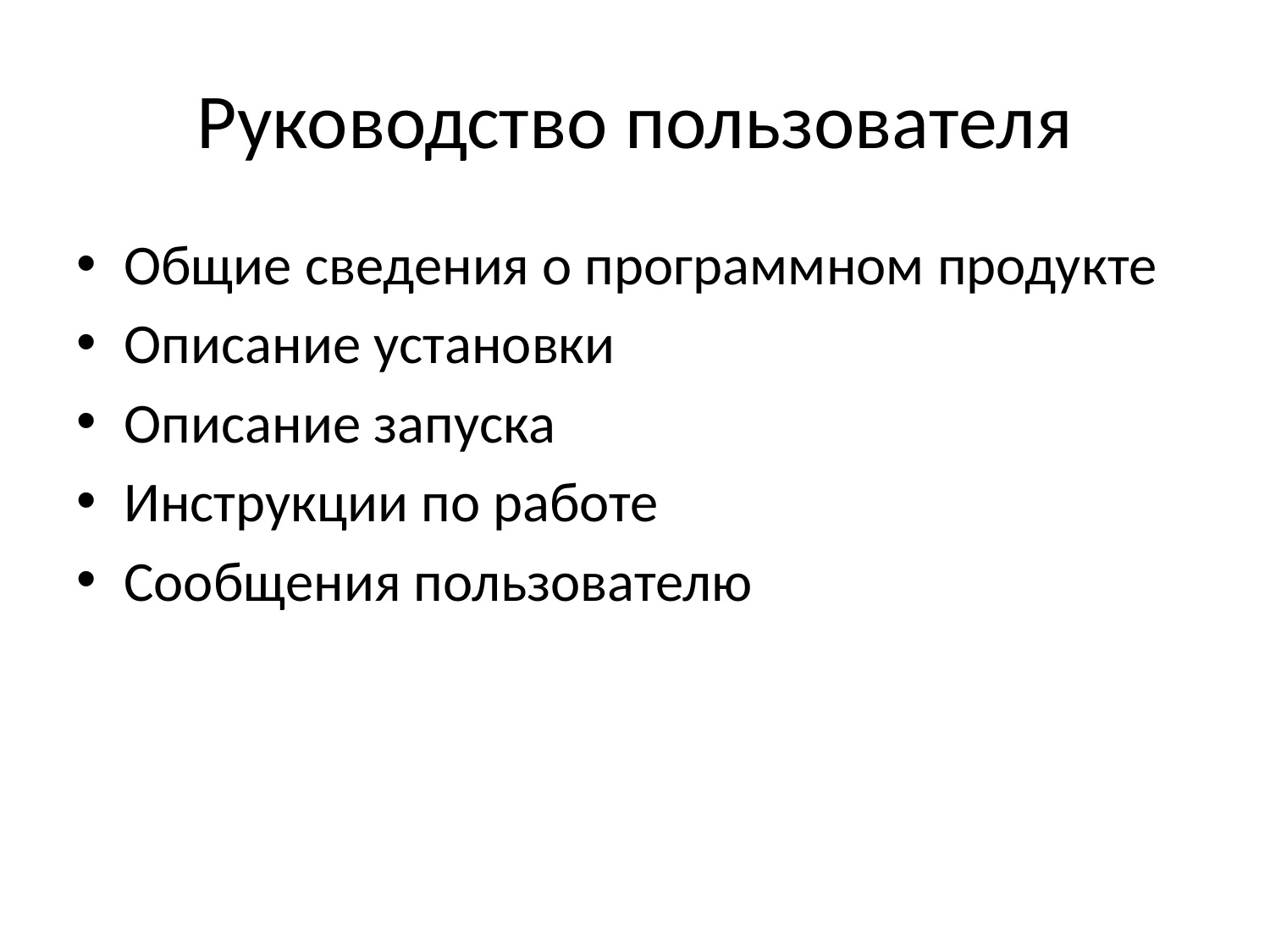

# Руководство пользователя
Общие сведения о программном продукте
Описание установки
Описание запуска
Инструкции по работе
Сообщения пользователю